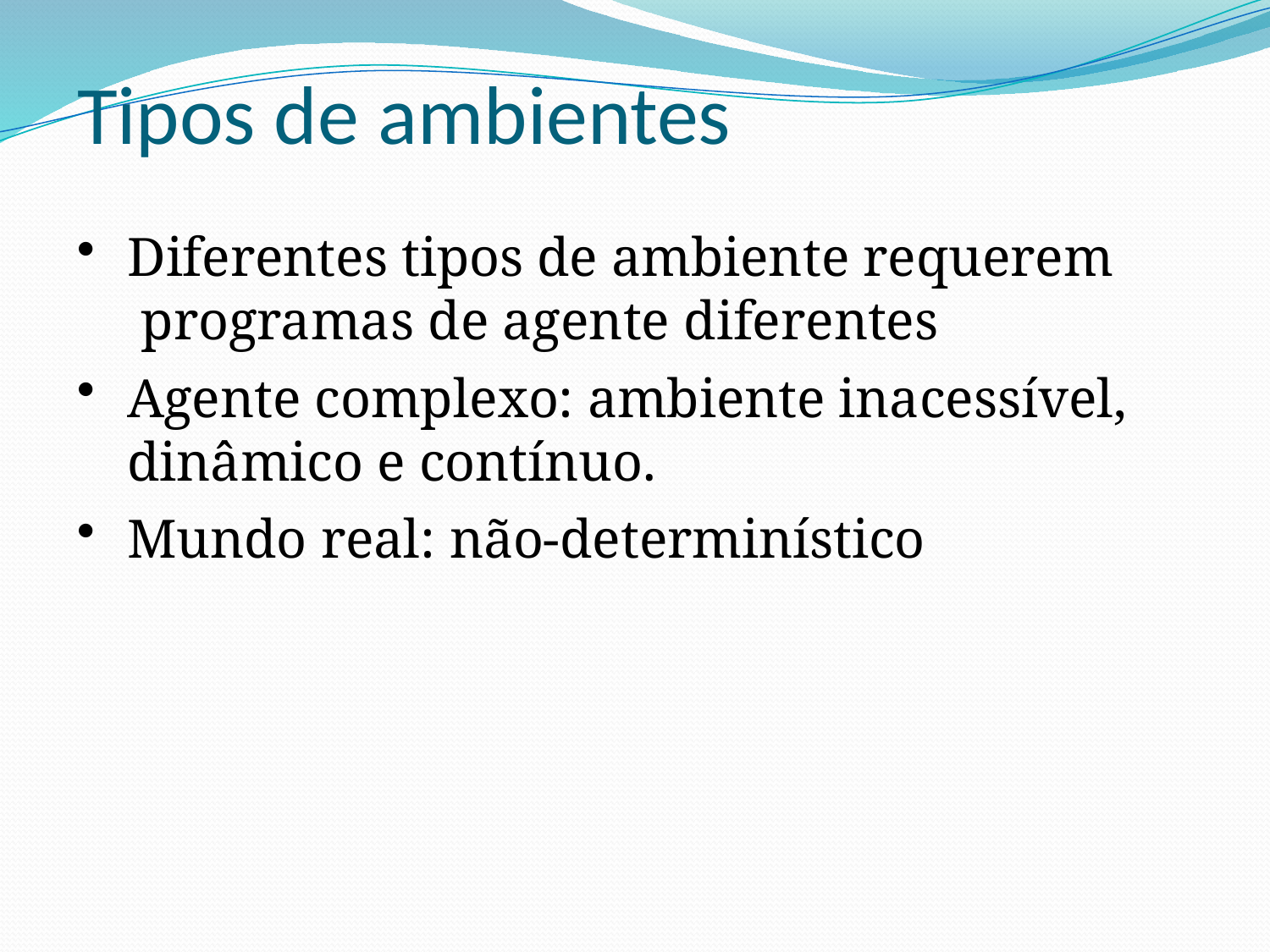

# Tipos de ambientes
Diferentes tipos de ambiente requerem  programas de agente diferentes
Agente complexo: ambiente inacessível,  dinâmico e contínuo.
Mundo real: não-determinístico